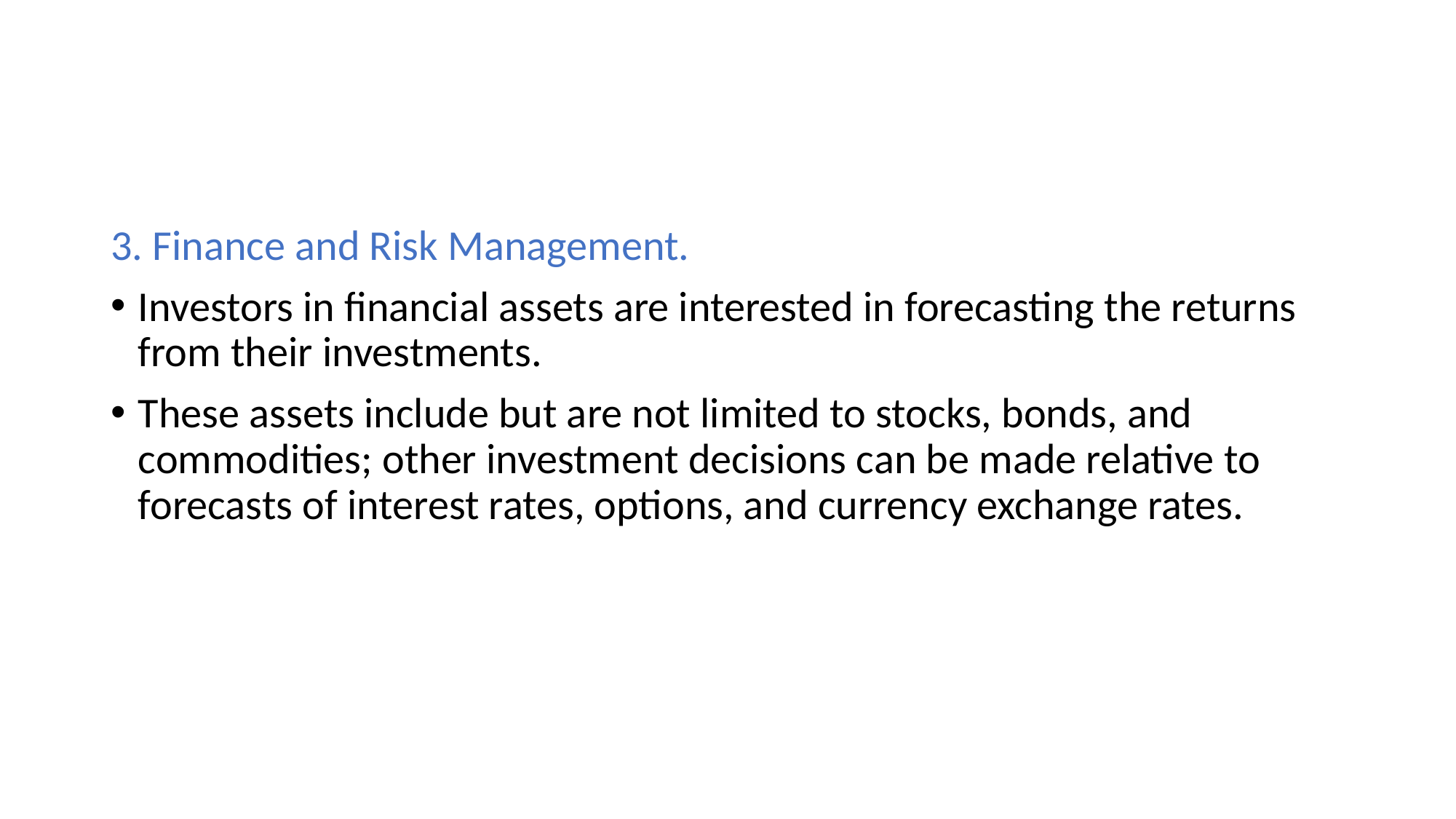

#
3. Finance and Risk Management.
Investors in financial assets are interested in forecasting the returns from their investments.
These assets include but are not limited to stocks, bonds, and commodities; other investment decisions can be made relative to forecasts of interest rates, options, and currency exchange rates.